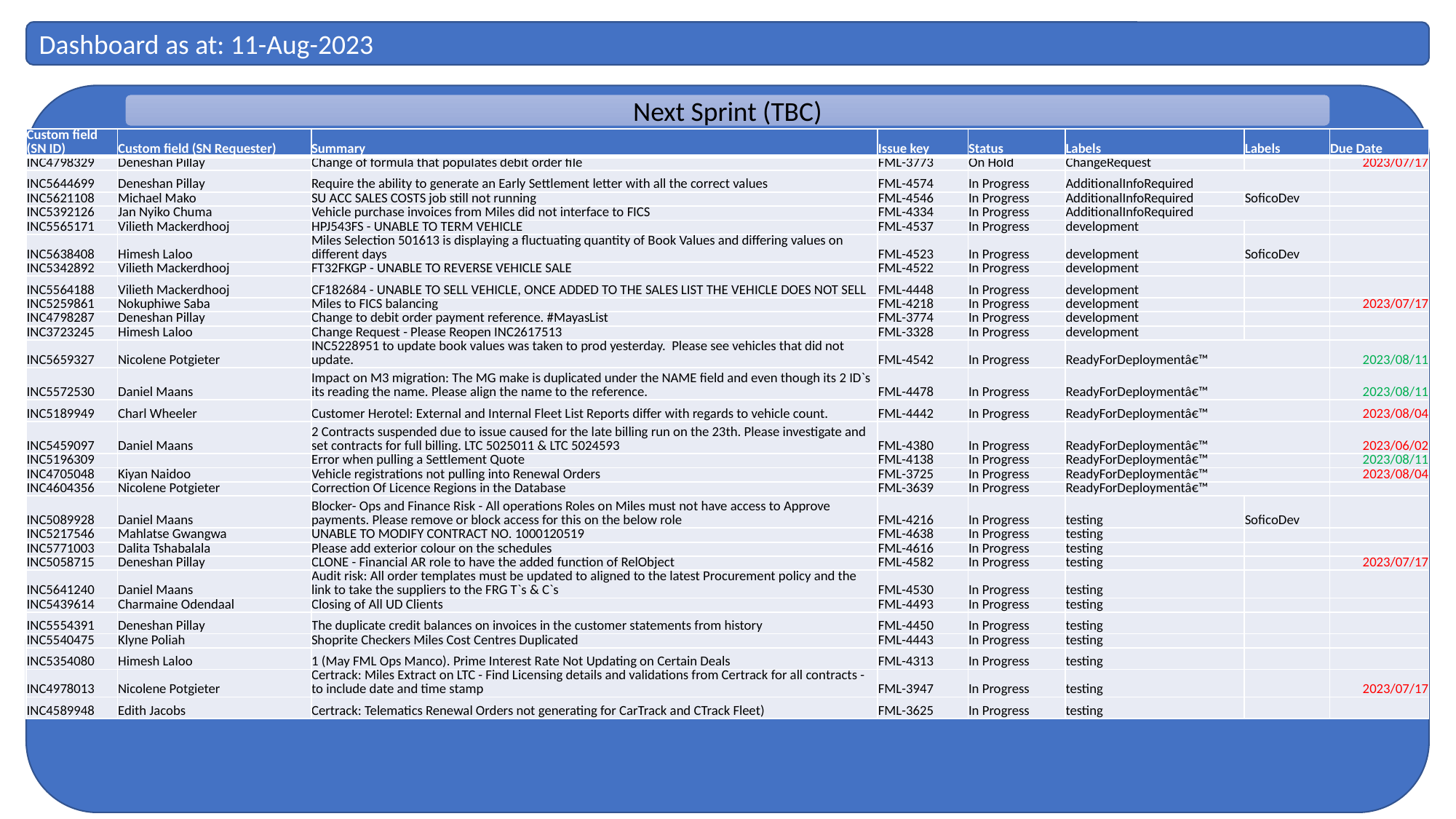

Dashboard as at: 11-Aug-2023

Next Sprint (TBC)
| Custom field (SN ID) | Custom field (SN Requester) | Summary | Issue key | Status | Labels | Labels | Due Date |
| --- | --- | --- | --- | --- | --- | --- | --- |
| INC4798329 | Deneshan Pillay | Change of formula that populates debit order file | FML-3773 | On Hold | ChangeRequest |  | 2023/07/17 |
| INC5644699 | Deneshan Pillay | Require the ability to generate an Early Settlement letter with all the correct values | FML-4574 | In Progress | AdditionalInfoRequired |  |  |
| INC5621108 | Michael Mako | SU ACC SALES COSTS job still not running | FML-4546 | In Progress | AdditionalInfoRequired | SoficoDev |  |
| INC5392126 | Jan Nyiko Chuma | Vehicle purchase invoices from Miles did not interface to FICS | FML-4334 | In Progress | AdditionalInfoRequired |  |  |
| INC5565171 | Vilieth Mackerdhooj | HPJ543FS - UNABLE TO TERM VEHICLE | FML-4537 | In Progress | development |  |  |
| INC5638408 | Himesh Laloo | Miles Selection 501613 is displaying a fluctuating quantity of Book Values and differing values on different days | FML-4523 | In Progress | development | SoficoDev |  |
| INC5342892 | Vilieth Mackerdhooj | FT32FKGP - UNABLE TO REVERSE VEHICLE SALE | FML-4522 | In Progress | development |  |  |
| INC5564188 | Vilieth Mackerdhooj | CF182684 - UNABLE TO SELL VEHICLE, ONCE ADDED TO THE SALES LIST THE VEHICLE DOES NOT SELL | FML-4448 | In Progress | development |  |  |
| INC5259861 | Nokuphiwe Saba | Miles to FICS balancing | FML-4218 | In Progress | development |  | 2023/07/17 |
| INC4798287 | Deneshan Pillay | Change to debit order payment reference. #MayasList | FML-3774 | In Progress | development |  |  |
| INC3723245 | Himesh Laloo | Change Request - Please Reopen INC2617513 | FML-3328 | In Progress | development |  |  |
| INC5659327 | Nicolene Potgieter | INC5228951 to update book values was taken to prod yesterday. Please see vehicles that did not update. | FML-4542 | In Progress | ReadyForDeploymentâ€™ |  | 2023/08/11 |
| INC5572530 | Daniel Maans | Impact on M3 migration: The MG make is duplicated under the NAME field and even though its 2 ID`s its reading the name. Please align the name to the reference. | FML-4478 | In Progress | ReadyForDeploymentâ€™ |  | 2023/08/11 |
| INC5189949 | Charl Wheeler | Customer Herotel: External and Internal Fleet List Reports differ with regards to vehicle count. | FML-4442 | In Progress | ReadyForDeploymentâ€™ |  | 2023/08/04 |
| INC5459097 | Daniel Maans | 2 Contracts suspended due to issue caused for the late billing run on the 23th. Please investigate and set contracts for full billing. LTC 5025011 & LTC 5024593 | FML-4380 | In Progress | ReadyForDeploymentâ€™ |  | 2023/06/02 |
| INC5196309 |  | Error when pulling a Settlement Quote | FML-4138 | In Progress | ReadyForDeploymentâ€™ |  | 2023/08/11 |
| INC4705048 | Kiyan Naidoo | Vehicle registrations not pulling into Renewal Orders | FML-3725 | In Progress | ReadyForDeploymentâ€™ |  | 2023/08/04 |
| INC4604356 | Nicolene Potgieter | Correction Of Licence Regions in the Database | FML-3639 | In Progress | ReadyForDeploymentâ€™ |  |  |
| INC5089928 | Daniel Maans | Blocker- Ops and Finance Risk - All operations Roles on Miles must not have access to Approve payments. Please remove or block access for this on the below role | FML-4216 | In Progress | testing | SoficoDev |  |
| INC5217546 | Mahlatse Gwangwa | UNABLE TO MODIFY CONTRACT NO. 1000120519 | FML-4638 | In Progress | testing |  |  |
| INC5771003 | Dalita Tshabalala | Please add exterior colour on the schedules | FML-4616 | In Progress | testing |  |  |
| INC5058715 | Deneshan Pillay | CLONE - Financial AR role to have the added function of RelObject | FML-4582 | In Progress | testing |  | 2023/07/17 |
| INC5641240 | Daniel Maans | Audit risk: All order templates must be updated to aligned to the latest Procurement policy and the link to take the suppliers to the FRG T`s & C`s | FML-4530 | In Progress | testing |  |  |
| INC5439614 | Charmaine Odendaal | Closing of All UD Clients | FML-4493 | In Progress | testing |  |  |
| INC5554391 | Deneshan Pillay | The duplicate credit balances on invoices in the customer statements from history | FML-4450 | In Progress | testing |  |  |
| INC5540475 | Klyne Poliah | Shoprite Checkers Miles Cost Centres Duplicated | FML-4443 | In Progress | testing |  |  |
| INC5354080 | Himesh Laloo | 1 (May FML Ops Manco). Prime Interest Rate Not Updating on Certain Deals | FML-4313 | In Progress | testing |  |  |
| INC4978013 | Nicolene Potgieter | Certrack: Miles Extract on LTC - Find Licensing details and validations from Certrack for all contracts - to include date and time stamp | FML-3947 | In Progress | testing |  | 2023/07/17 |
| INC4589948 | Edith Jacobs | Certrack: Telematics Renewal Orders not generating for CarTrack and CTrack Fleet) | FML-3625 | In Progress | testing |  |  |